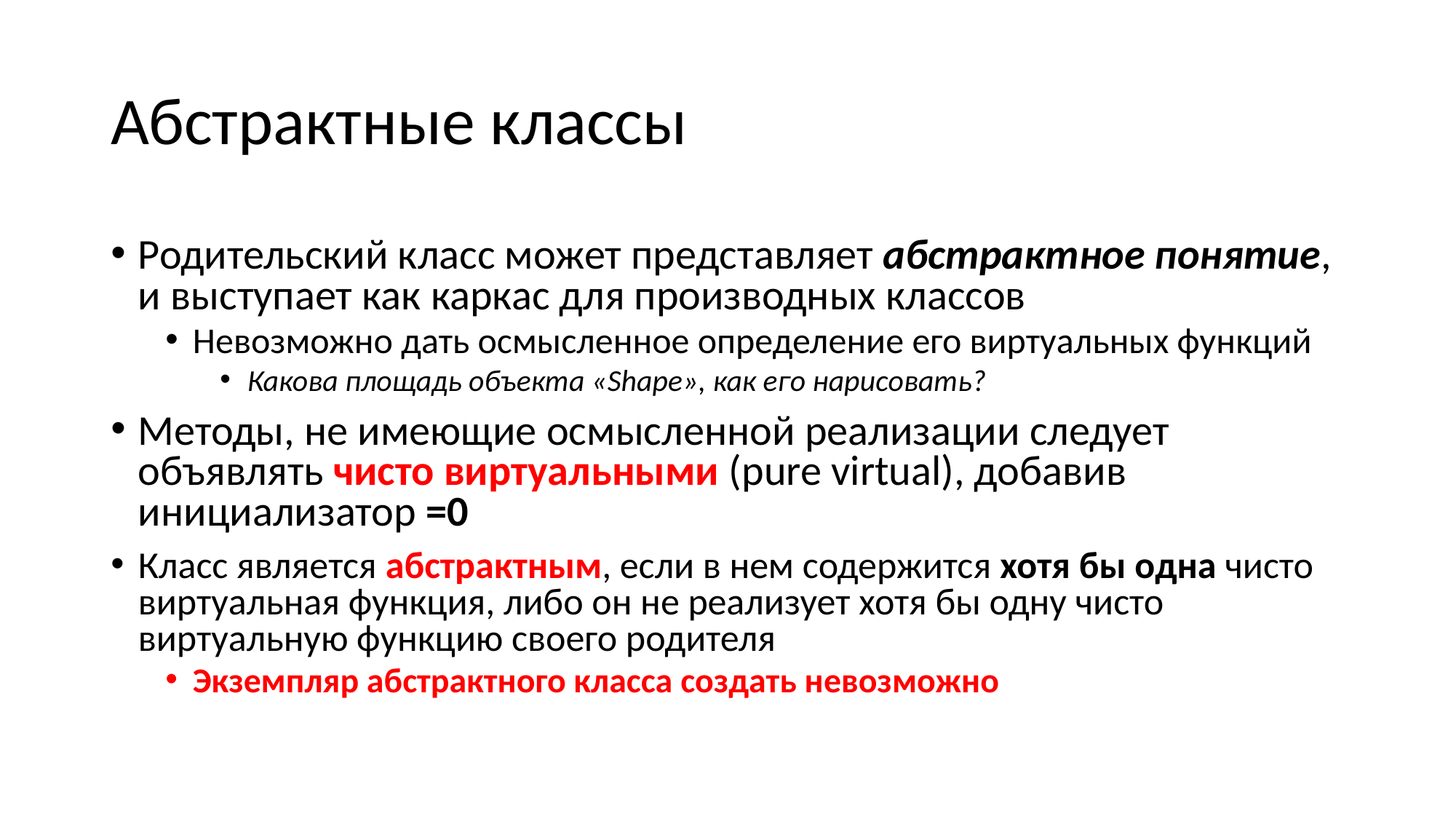

# Абстрактные классы
Родительский класс может представляет абстрактное понятие, и выступает как каркас для производных классов
Невозможно дать осмысленное определение его виртуальных функций
Какова площадь объекта «Shape», как его нарисовать?
Методы, не имеющие осмысленной реализации следует объявлять чисто виртуальными (pure virtual), добавив инициализатор =0
Класс является абстрактным, если в нем содержится хотя бы одна чисто виртуальная функция, либо он не реализует хотя бы одну чисто виртуальную функцию своего родителя
Экземпляр абстрактного класса создать невозможно